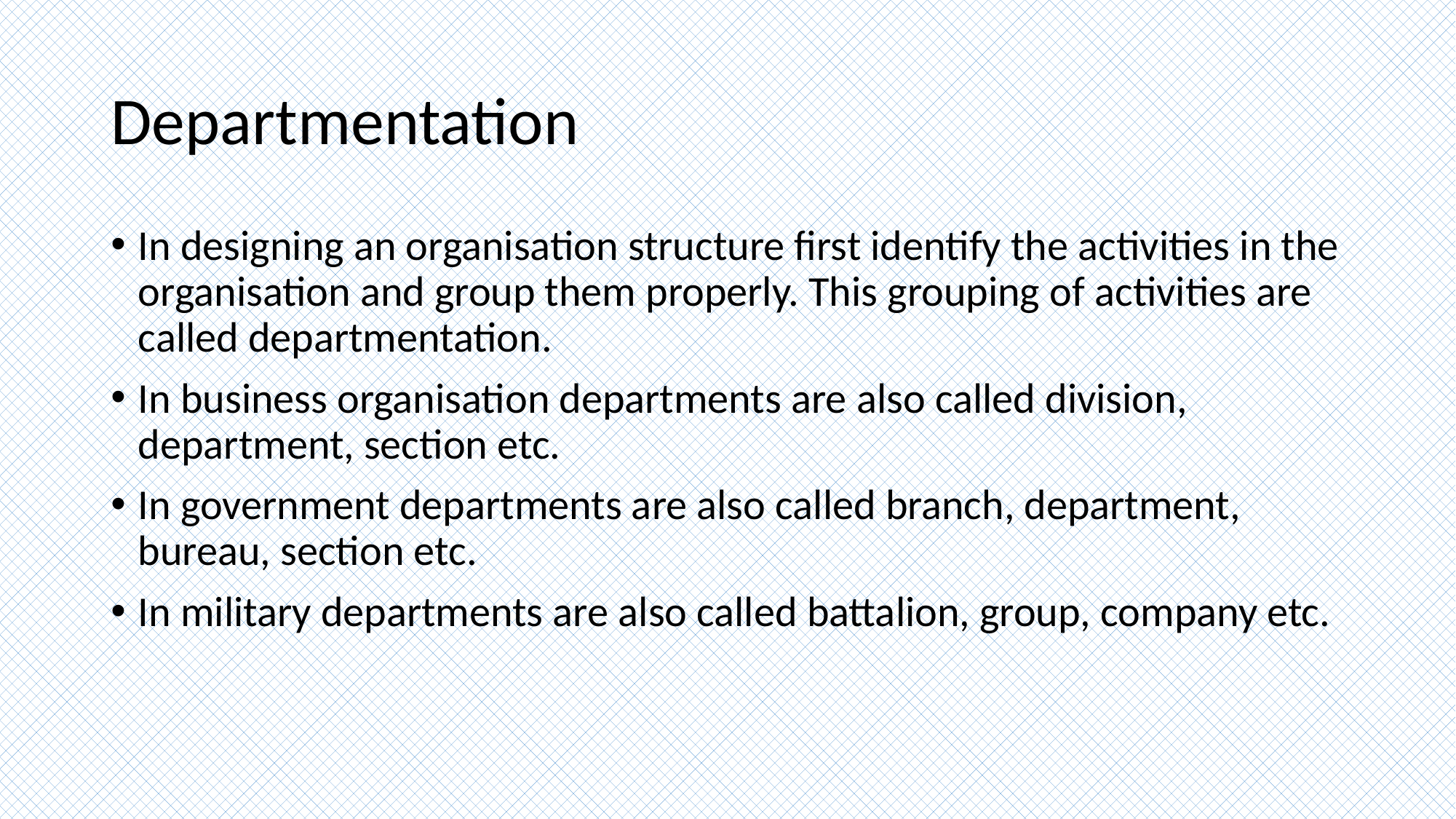

# Departmentation
In designing an organisation structure first identify the activities in the organisation and group them properly. This grouping of activities are called departmentation.
In business organisation departments are also called division, department, section etc.
In government departments are also called branch, department, bureau, section etc.
In military departments are also called battalion, group, company etc.